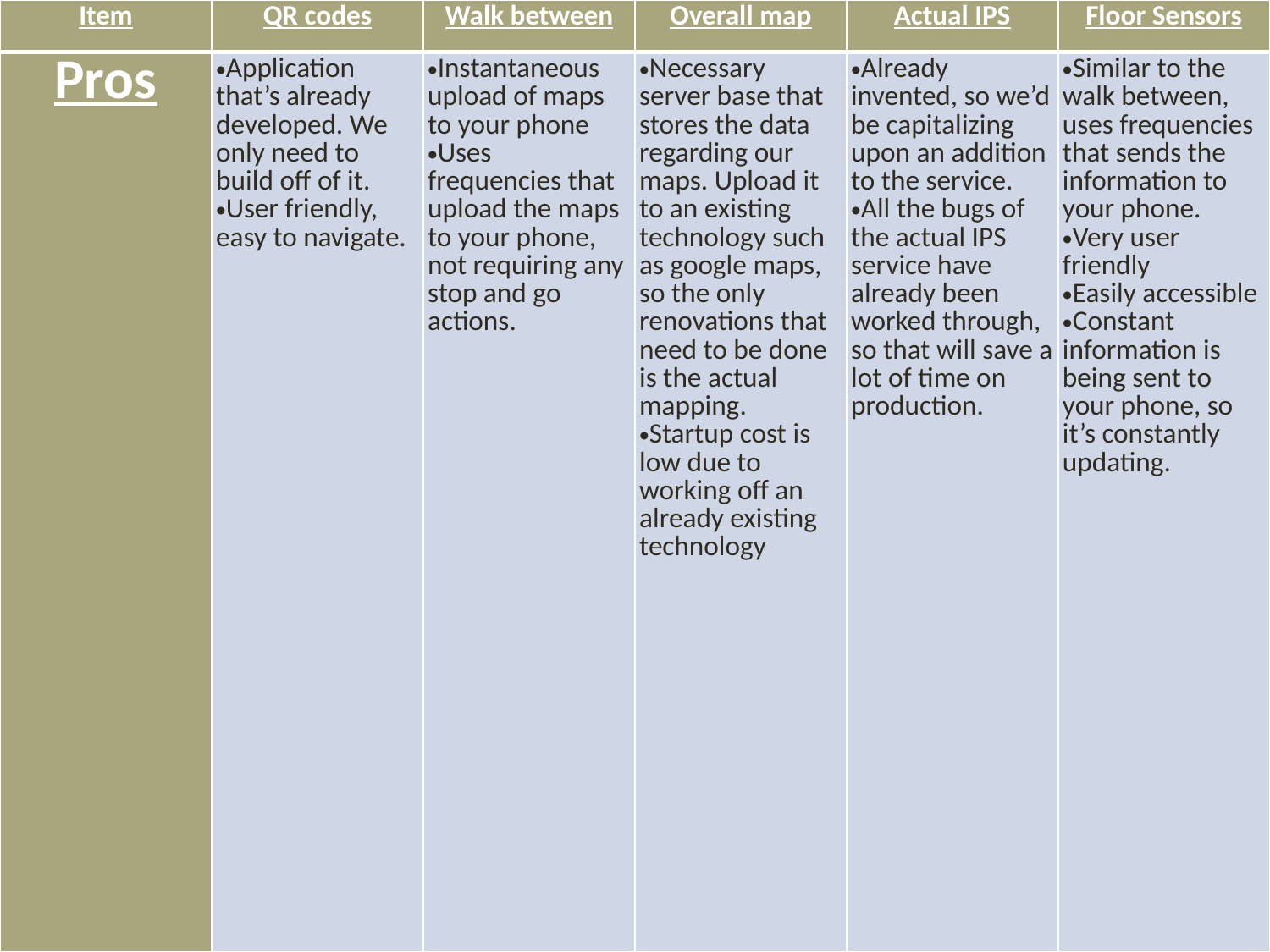

| Item | QR codes | Walk between | Overall map | Actual IPS | Floor Sensors |
| --- | --- | --- | --- | --- | --- |
| Pros | Application that’s already developed. We only need to build off of it. User friendly, easy to navigate. | Instantaneous upload of maps to your phone Uses frequencies that upload the maps to your phone, not requiring any stop and go actions. | Necessary server base that stores the data regarding our maps. Upload it to an existing technology such as google maps, so the only renovations that need to be done is the actual mapping. Startup cost is low due to working off an already existing technology | Already invented, so we’d be capitalizing upon an addition to the service. All the bugs of the actual IPS service have already been worked through, so that will save a lot of time on production. | Similar to the walk between, uses frequencies that sends the information to your phone. Very user friendly Easily accessible Constant information is being sent to your phone, so it’s constantly updating. |